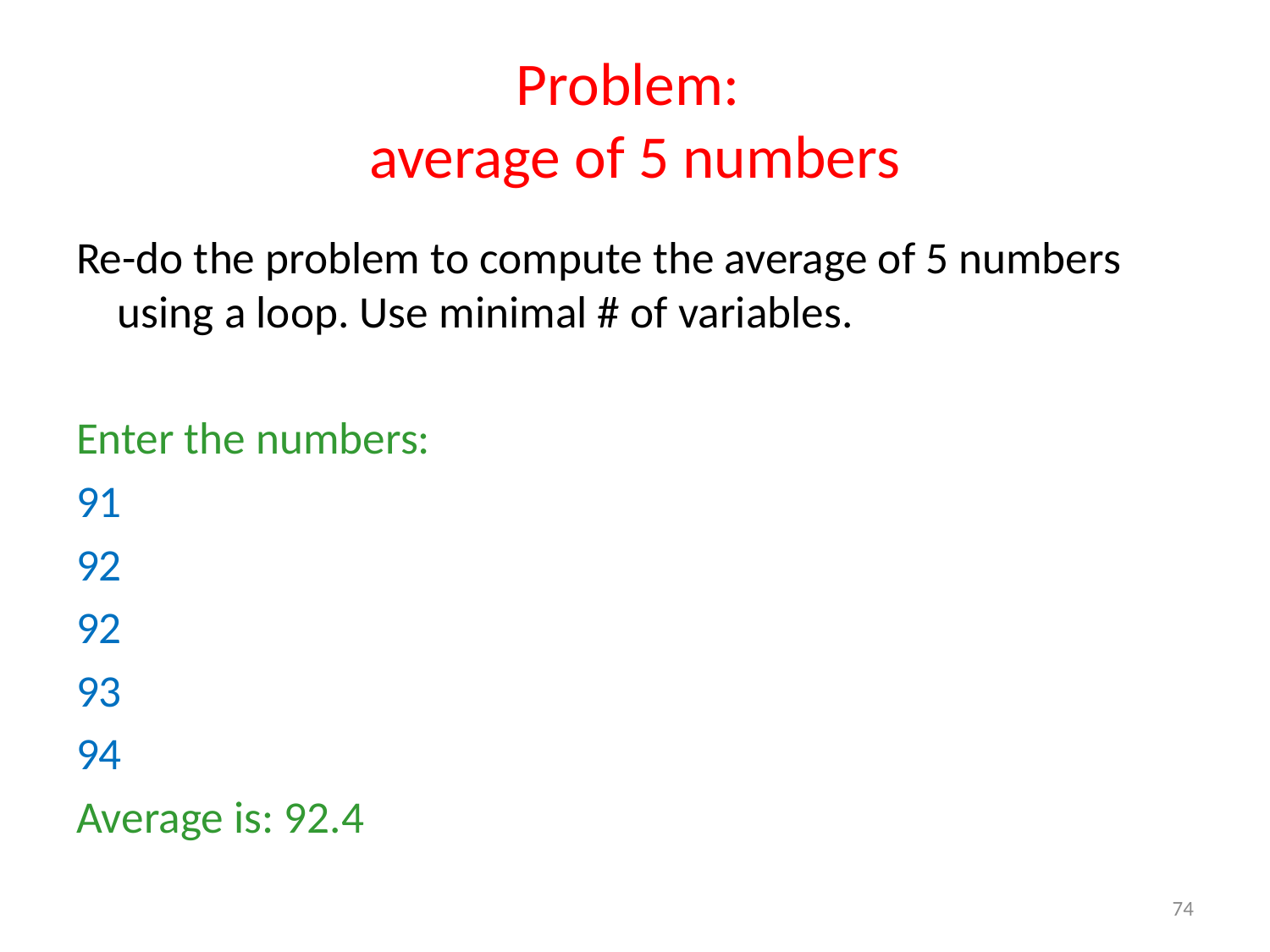

# Problem: average of 5 numbers
Re-do the problem to compute the average of 5 numbers using a loop. Use minimal # of variables.

Enter the numbers:
91
92
92
93
94
Average is: 92.4

74